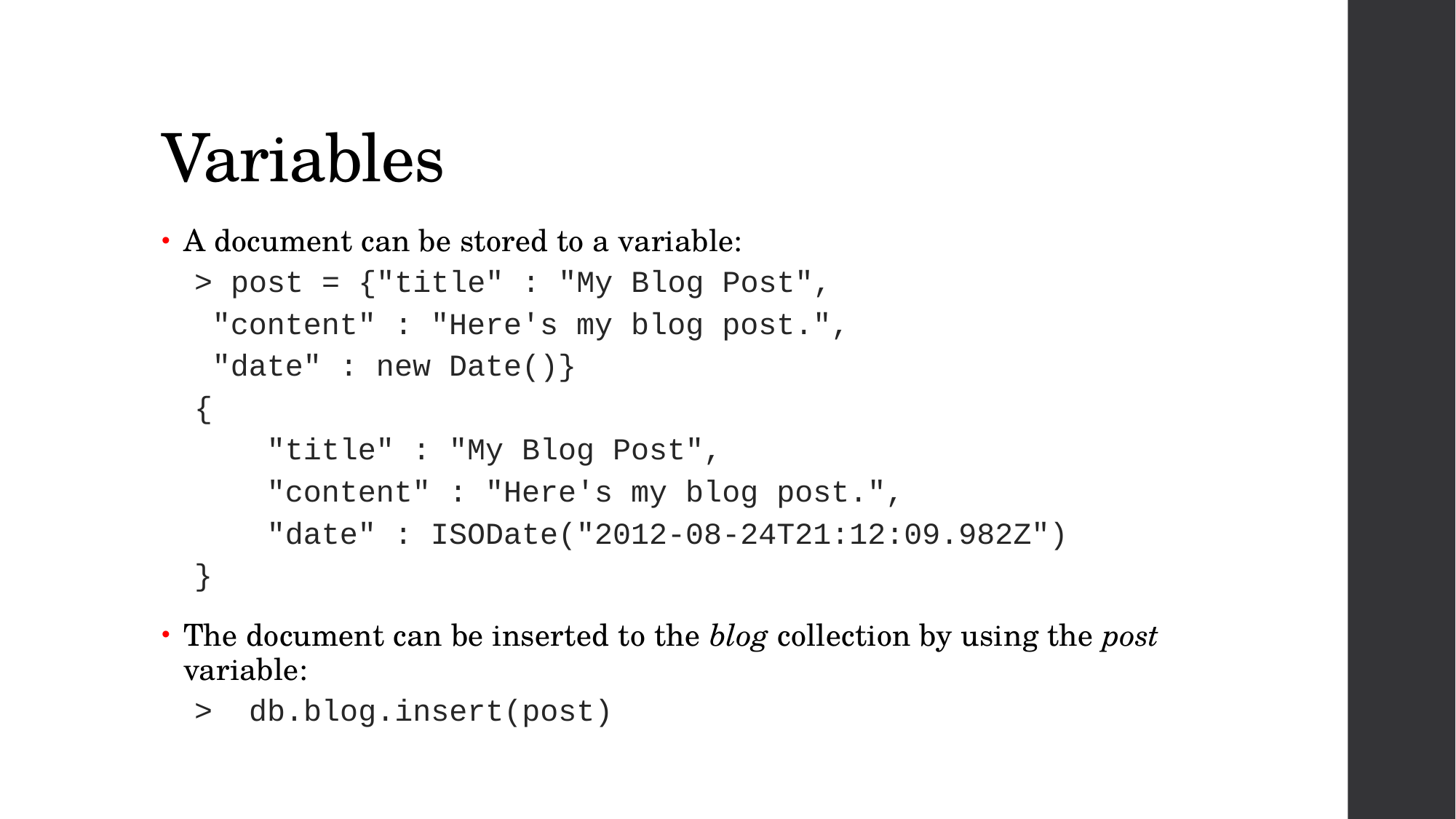

# Variables
A document can be stored to a variable:
> post = {"title" : "My Blog Post",
 "content" : "Here's my blog post.",
 "date" : new Date()}
{
    "title" : "My Blog Post",
    "content" : "Here's my blog post.",
    "date" : ISODate("2012-08-24T21:12:09.982Z")
}
The document can be inserted to the blog collection by using the post variable:
>  db.blog.insert(post)